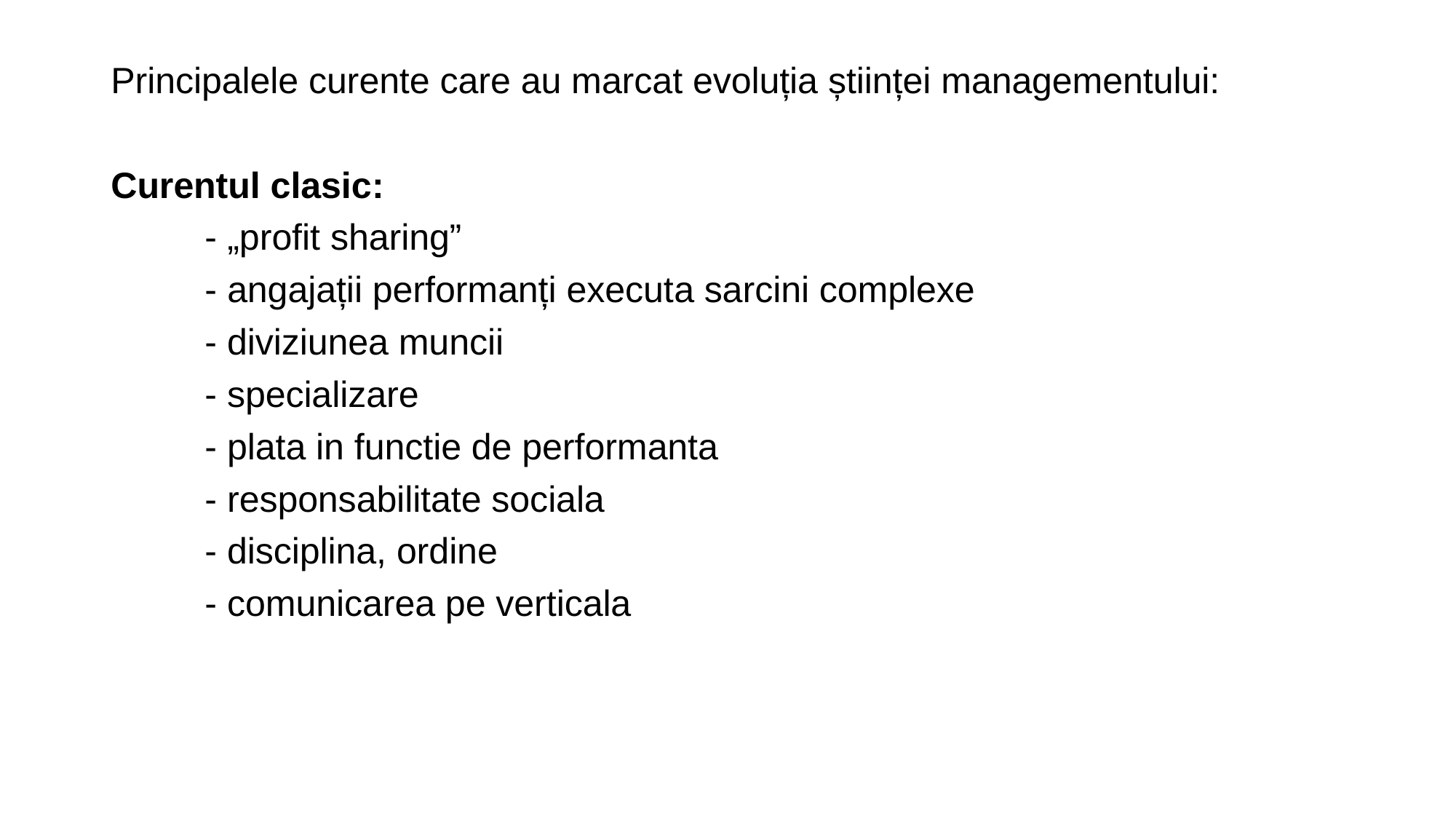

Principalele curente care au marcat evoluția științei managementului:

Curentul clasic:
		- „profit sharing”
		- angajații performanți executa sarcini complexe
		- diviziunea muncii
		- specializare
		- plata in functie de performanta
		- responsabilitate sociala
		- disciplina, ordine
		- comunicarea pe verticala